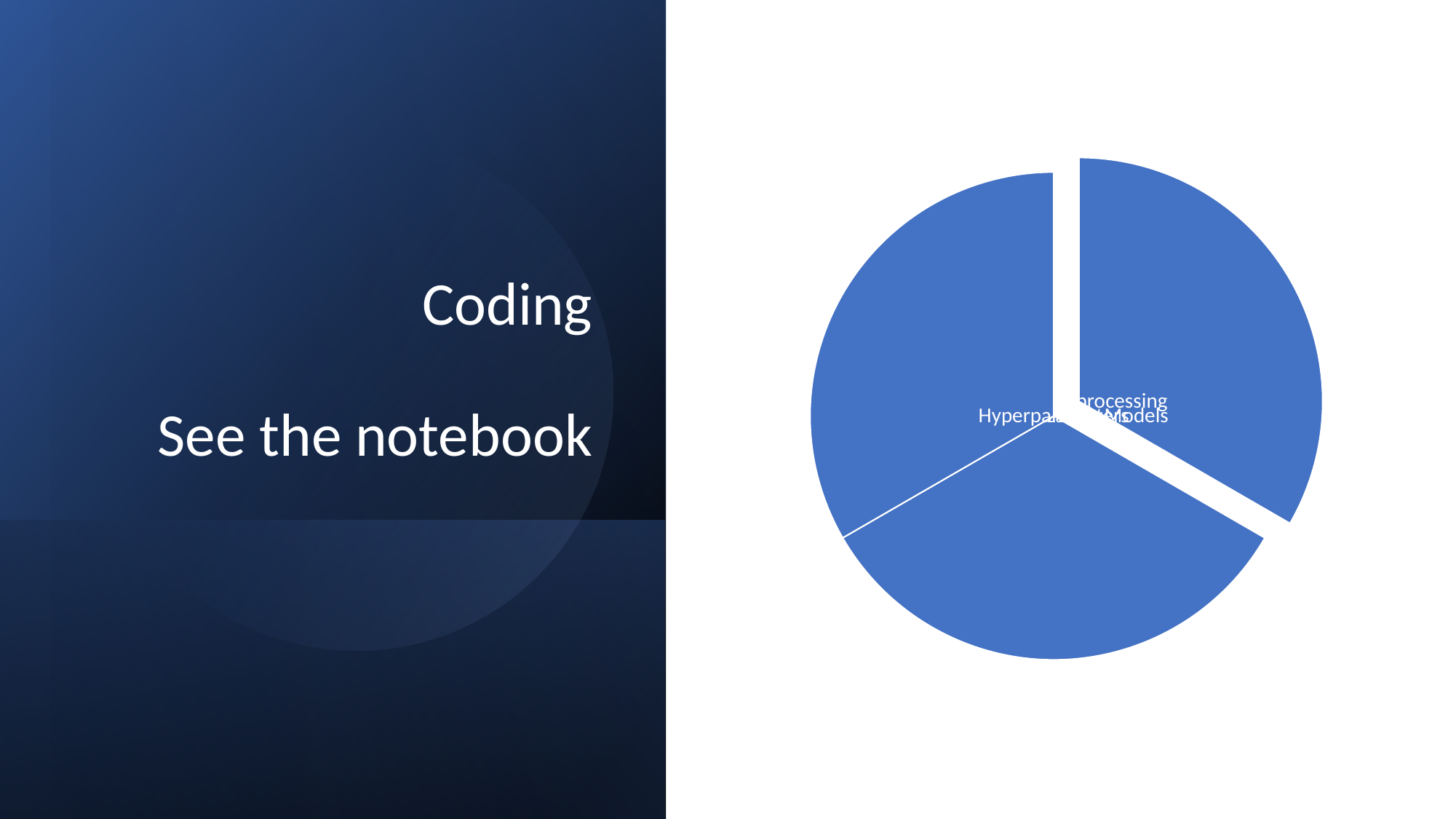

# Coding See the notebook

Image Preprocessing
Image Colorization Models
Hyperparameters